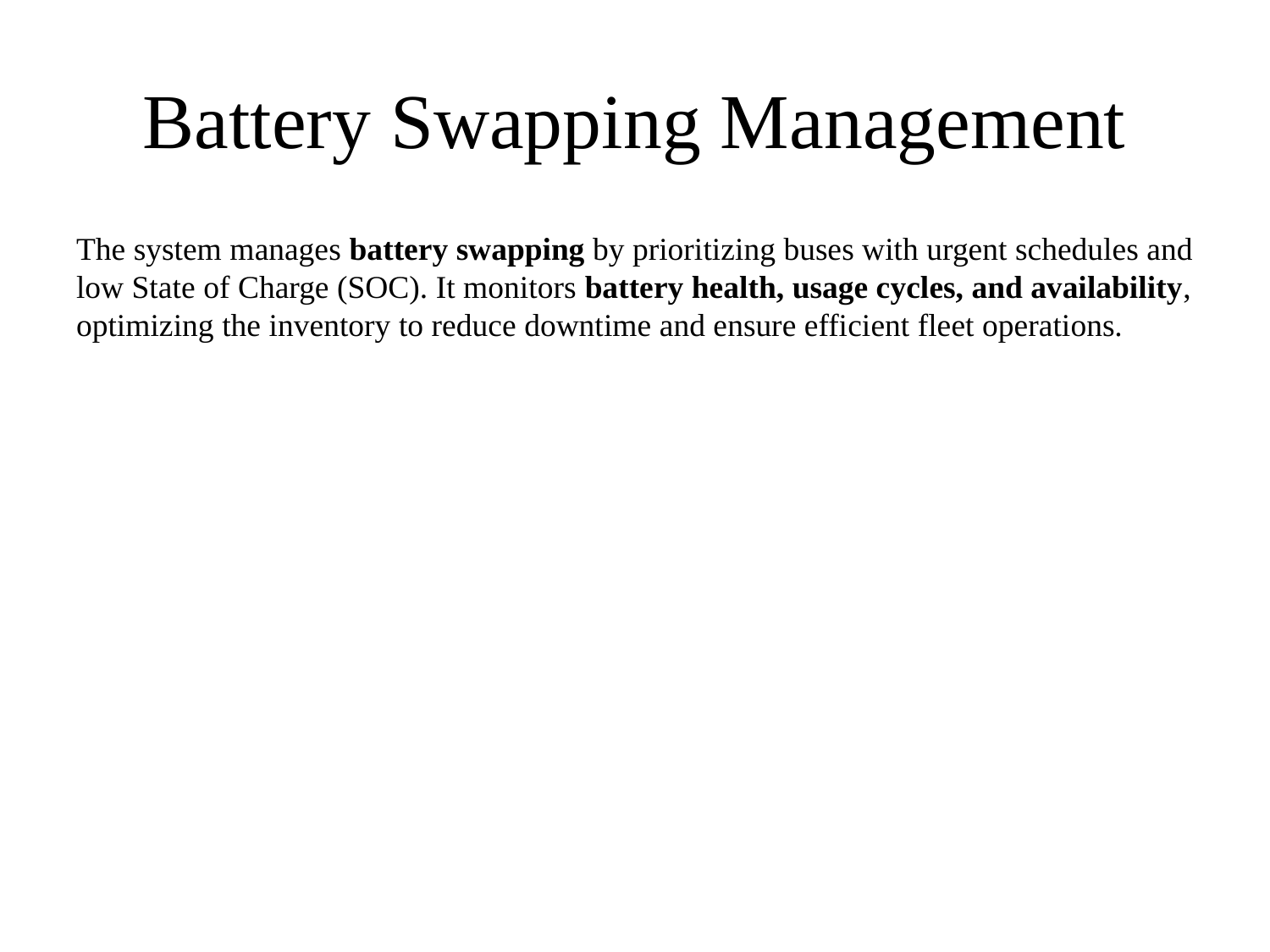

# Battery Swapping Management
The system manages battery swapping by prioritizing buses with urgent schedules and low State of Charge (SOC). It monitors battery health, usage cycles, and availability, optimizing the inventory to reduce downtime and ensure efficient fleet operations.